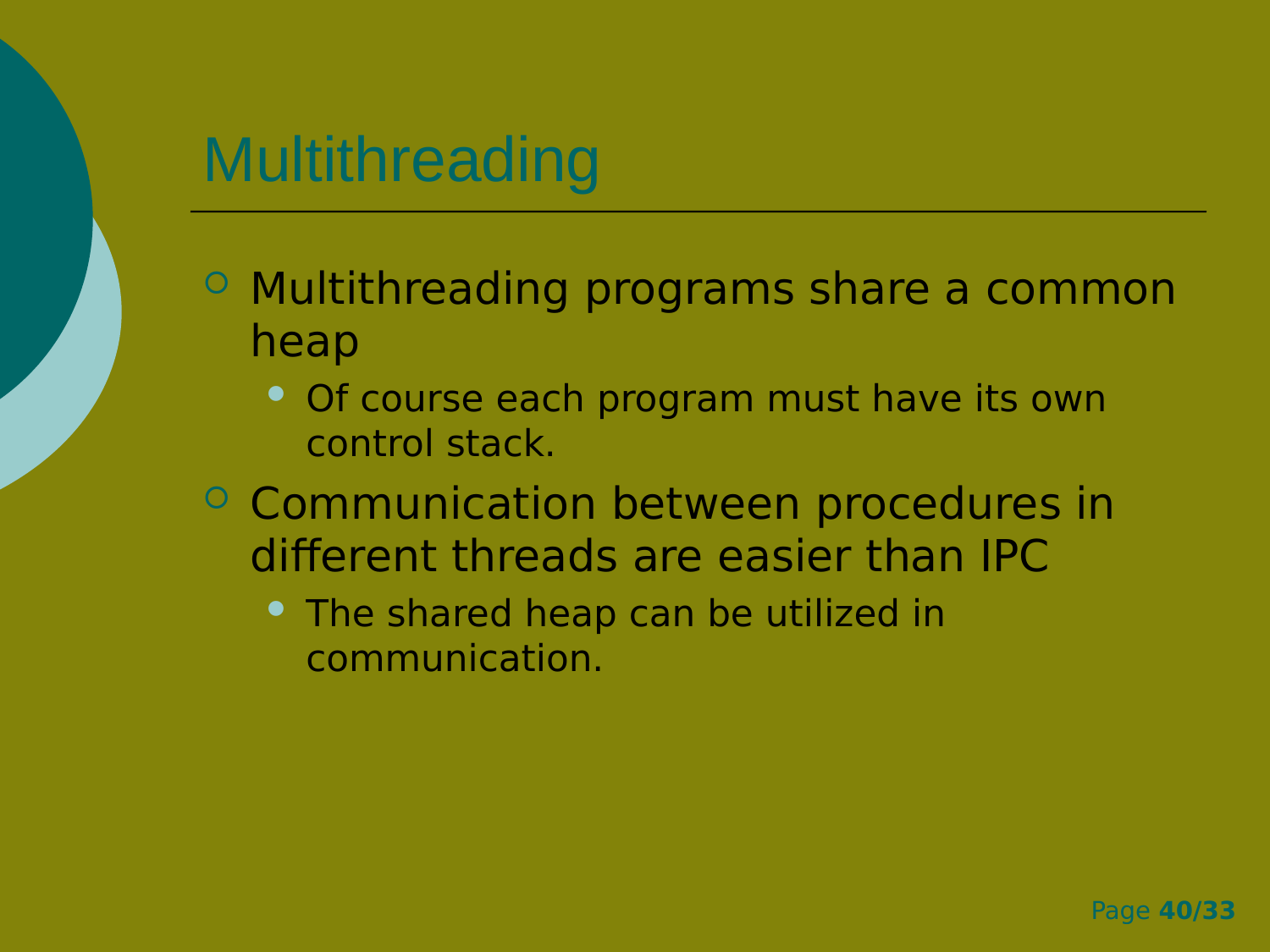

# Multithreading
Multithreading programs share a common heap
Of course each program must have its own control stack.
Communication between procedures in different threads are easier than IPC
The shared heap can be utilized in communication.